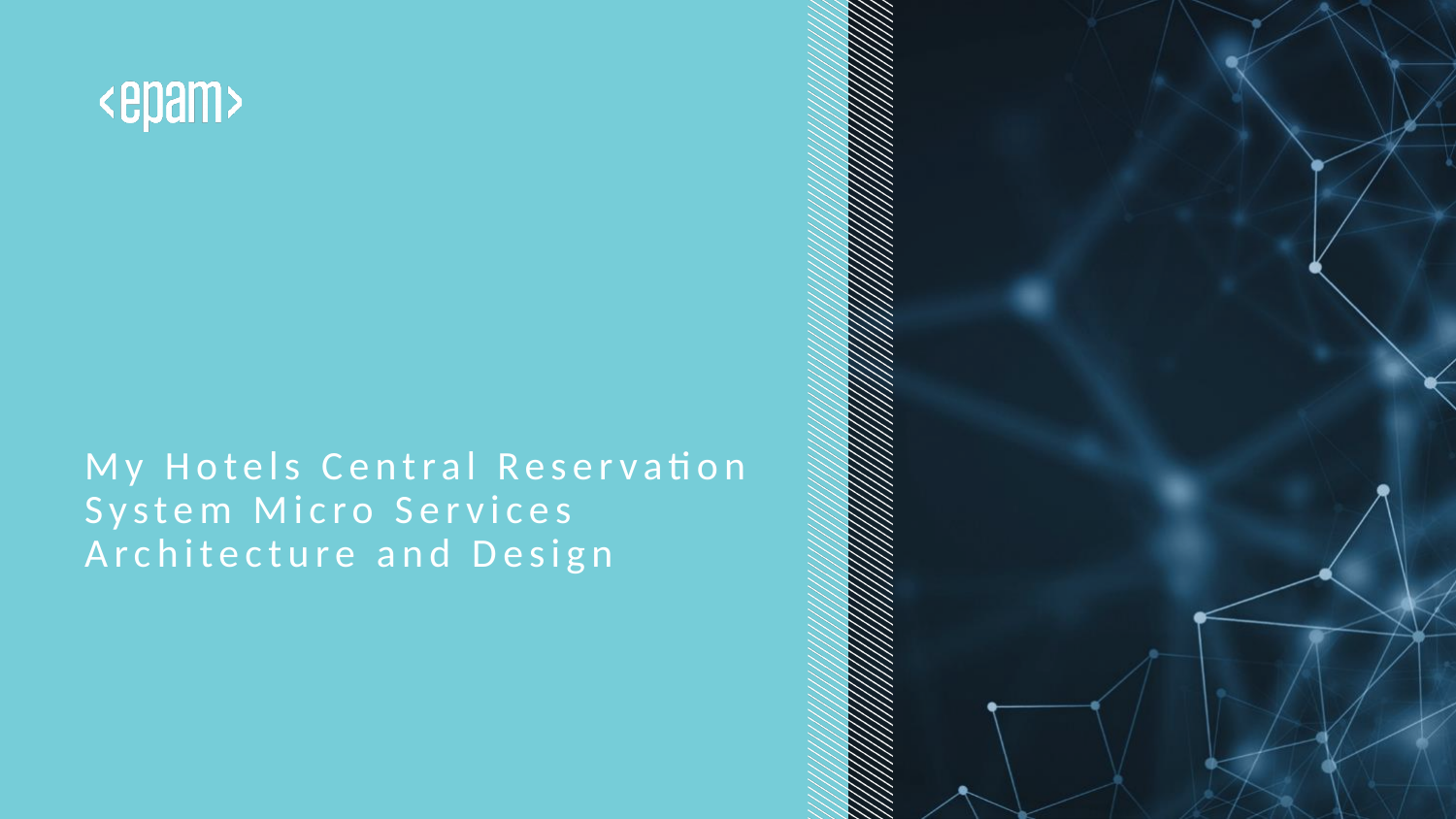

My Hotels Central Reservation System Micro Services Architecture and Design